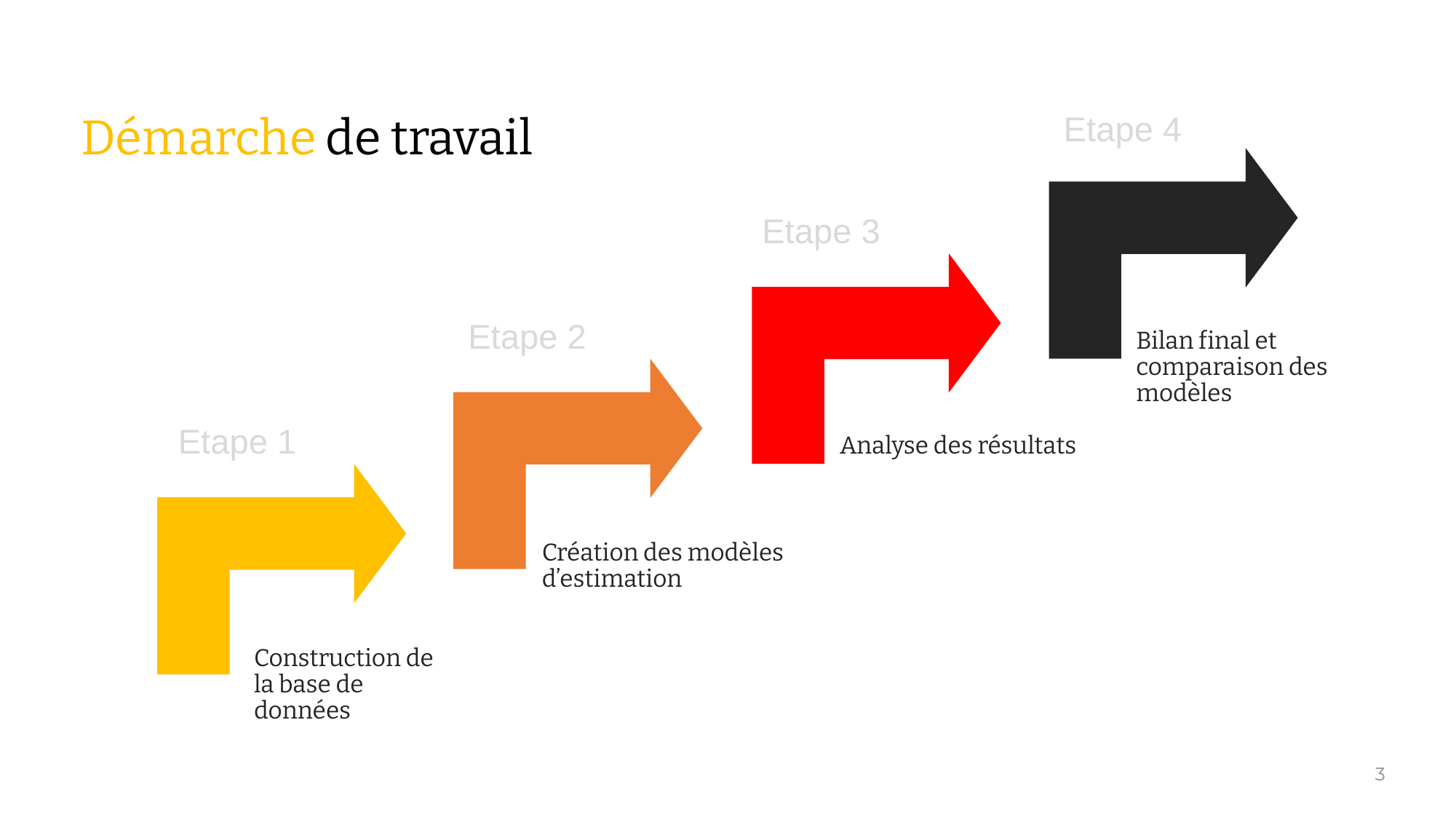

Etape 4
# Démarche de travail

Etape 3

Etape 2
Bilan final et comparaison des modèles

Etape 1
Analyse des résultats

Création des modèles d’estimation

Construction de la base de données
3